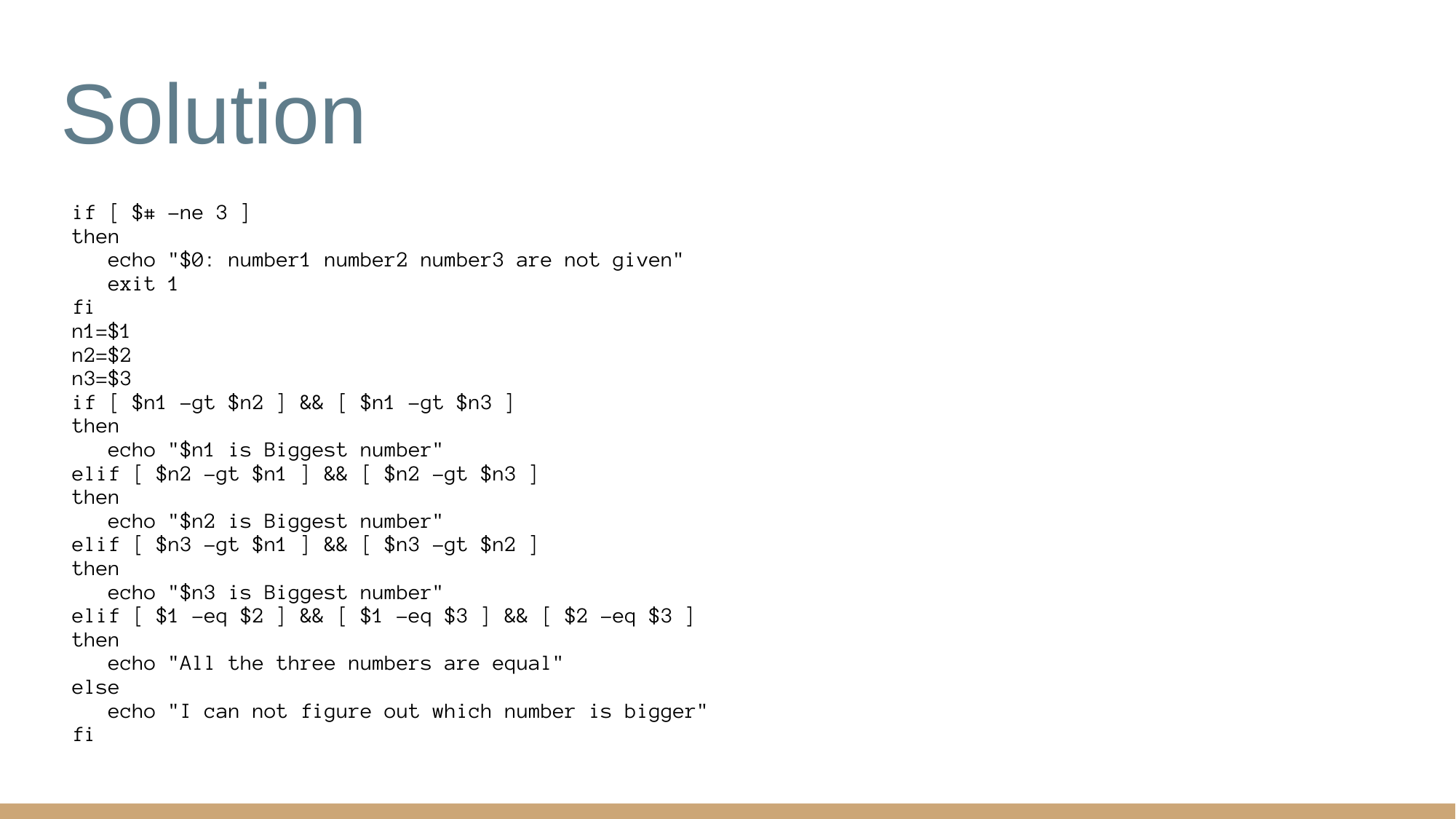

# Solution
 if [ $# -ne 3 ]
 then
    echo "$0: number1 number2 number3 are not given"
    exit 1
 fi
 n1=$1
 n2=$2
 n3=$3
 if [ $n1 -gt $n2 ] && [ $n1 -gt $n3 ]
 then
    echo "$n1 is Biggest number"
 elif [ $n2 -gt $n1 ] && [ $n2 -gt $n3 ]
 then
    echo "$n2 is Biggest number"
 elif [ $n3 -gt $n1 ] && [ $n3 -gt $n2 ]
 then
    echo "$n3 is Biggest number"
 elif [ $1 -eq $2 ] && [ $1 -eq $3 ] && [ $2 -eq $3 ]
 then
    echo "All the three numbers are equal"
 else
    echo "I can not figure out which number is bigger"
 fi